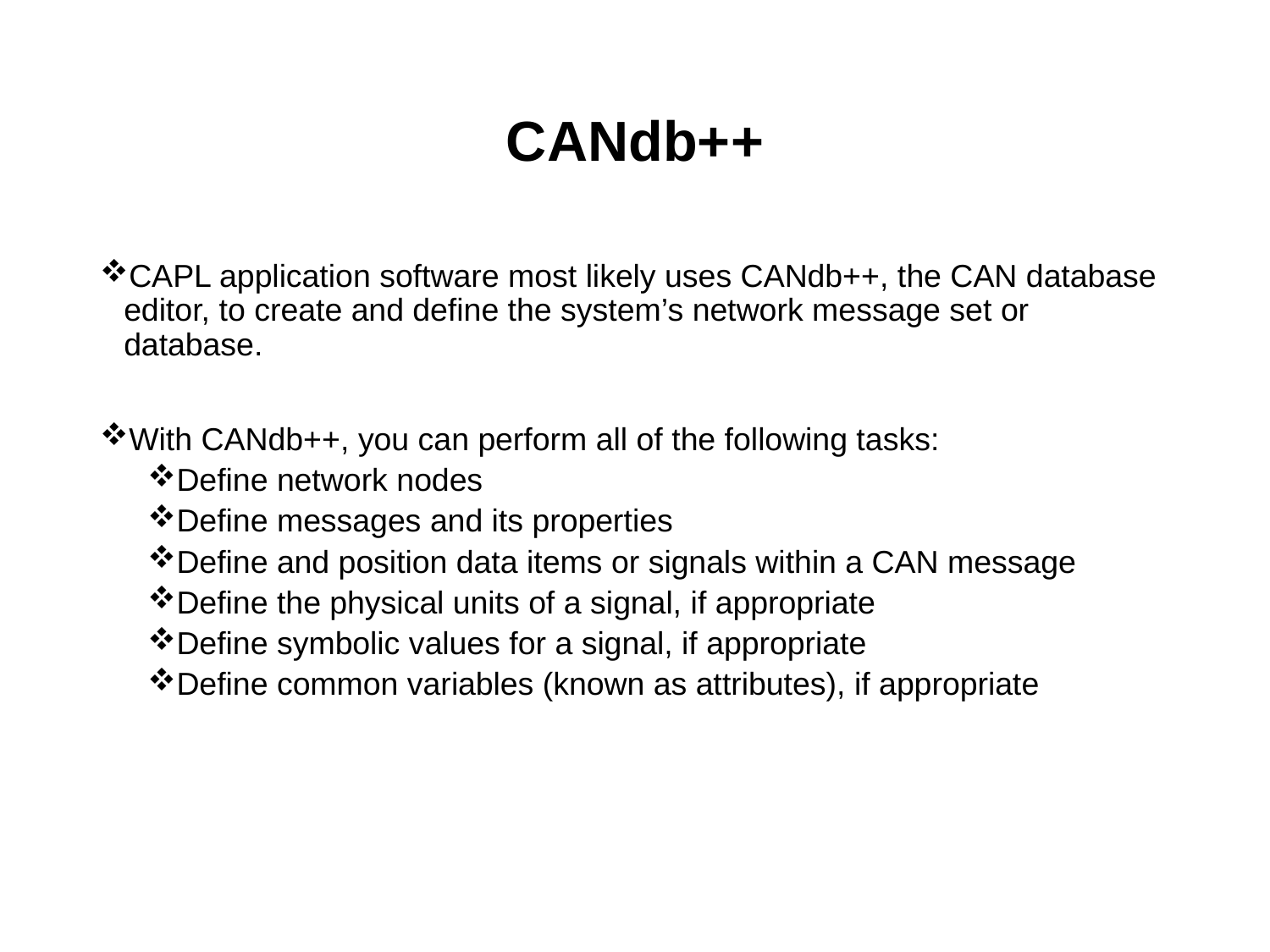

# CANdb++
CAPL application software most likely uses CANdb++, the CAN database editor, to create and define the system’s network message set or database.

With CANdb++, you can perform all of the following tasks:
Define network nodes
Define messages and its properties
Define and position data items or signals within a CAN message
Define the physical units of a signal, if appropriate
Define symbolic values for a signal, if appropriate
Define common variables (known as attributes), if appropriate